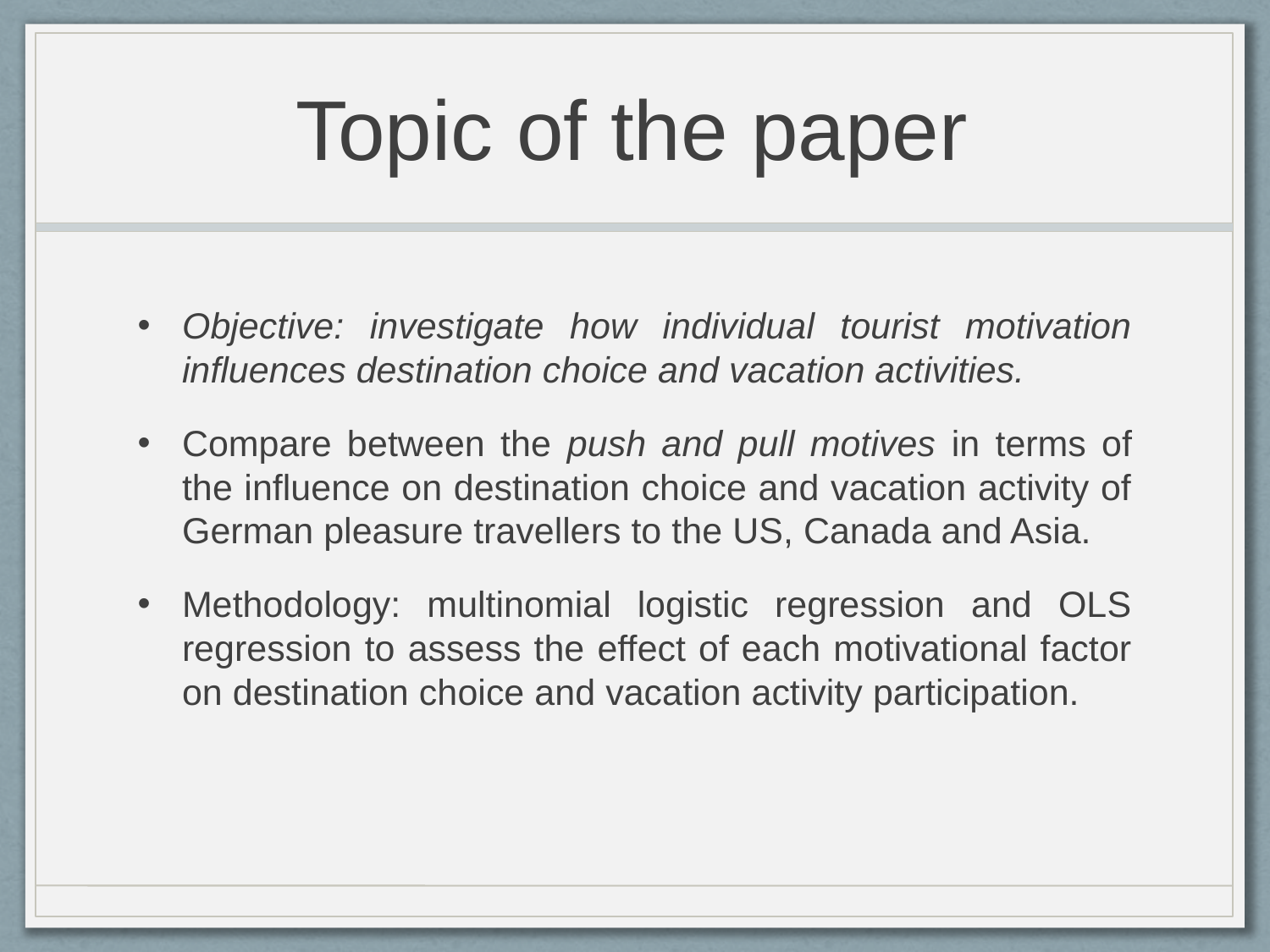

# Topic of the paper
Objective: investigate how individual tourist motivation influences destination choice and vacation activities.
Compare between the push and pull motives in terms of the influence on destination choice and vacation activity of German pleasure travellers to the US, Canada and Asia.
Methodology: multinomial logistic regression and OLS regression to assess the effect of each motivational factor on destination choice and vacation activity participation.